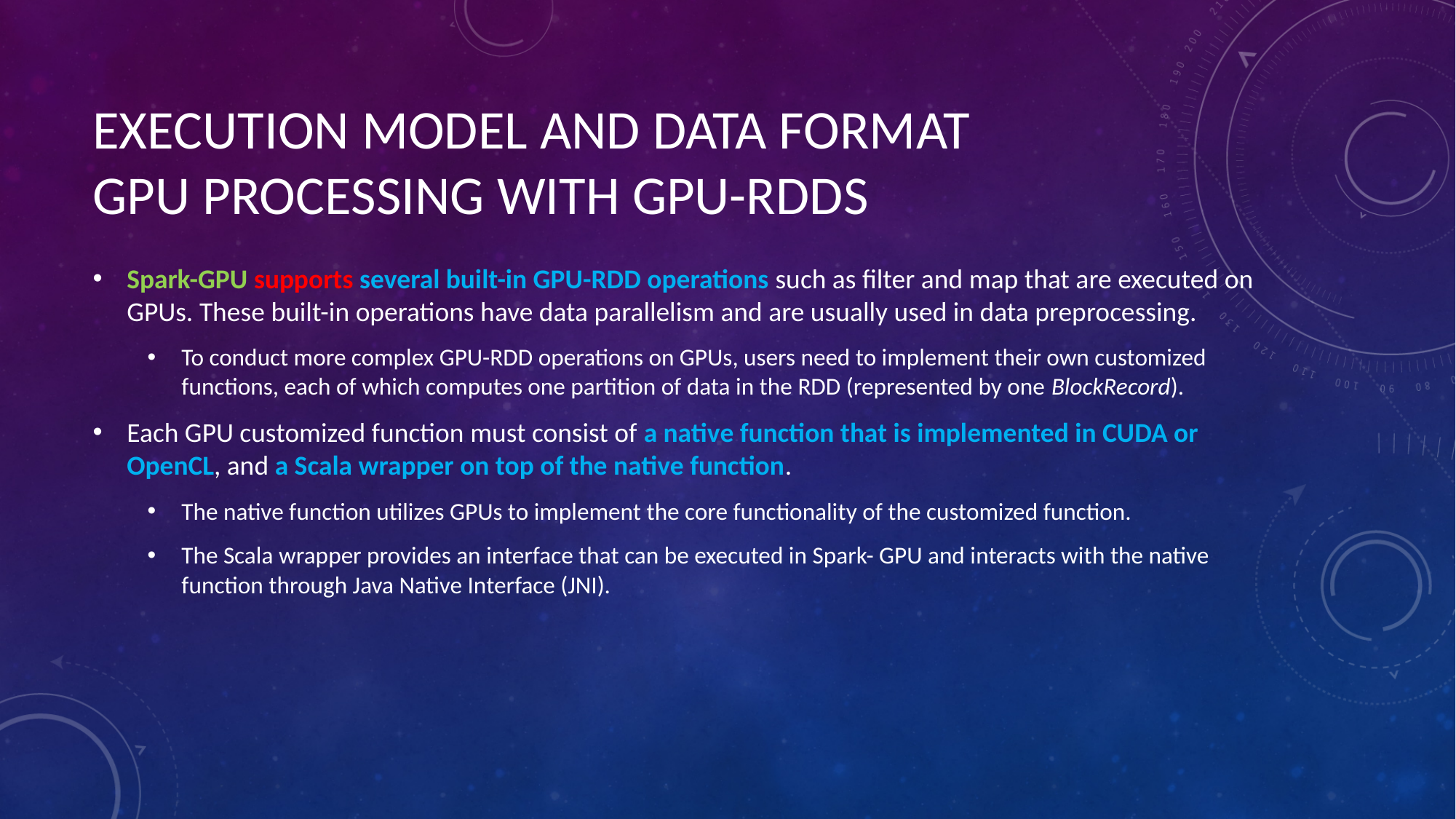

# Execution model and data format GPU Processing with GPU-RDDs
Spark-GPU supports several built-in GPU-RDD operations such as filter and map that are executed on GPUs. These built-in operations have data parallelism and are usually used in data preprocessing.
To conduct more complex GPU-RDD operations on GPUs, users need to implement their own customized functions, each of which computes one partition of data in the RDD (represented by one BlockRecord).
Each GPU customized function must consist of a native function that is implemented in CUDA or OpenCL, and a Scala wrapper on top of the native function.
The native function utilizes GPUs to implement the core functionality of the customized function.
The Scala wrapper provides an interface that can be executed in Spark- GPU and interacts with the native function through Java Native Interface (JNI).